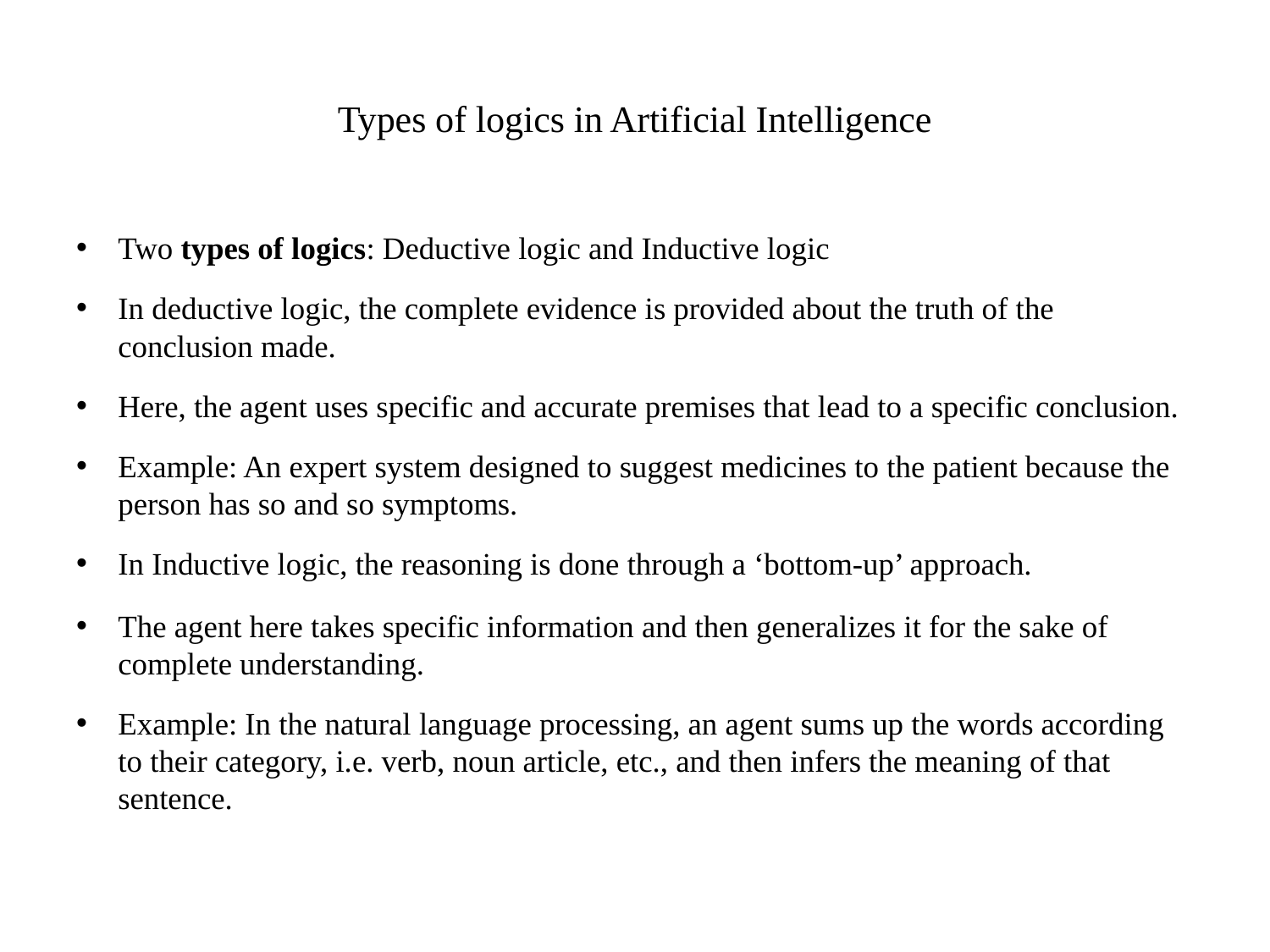

# Types of logics in Artificial Intelligence
Two types of logics: Deductive logic and Inductive logic

In deductive logic, the complete evidence is provided about the truth of the conclusion made.

Here, the agent uses specific and accurate premises that lead to a specific conclusion.

Example: An expert system designed to suggest medicines to the patient because the person has so and so symptoms.

In Inductive logic, the reasoning is done through a ‘bottom-up’ approach.

The agent here takes specific information and then generalizes it for the sake of complete understanding.

Example: In the natural language processing, an agent sums up the words according to their category, i.e. verb, noun article, etc., and then infers the meaning of that sentence.